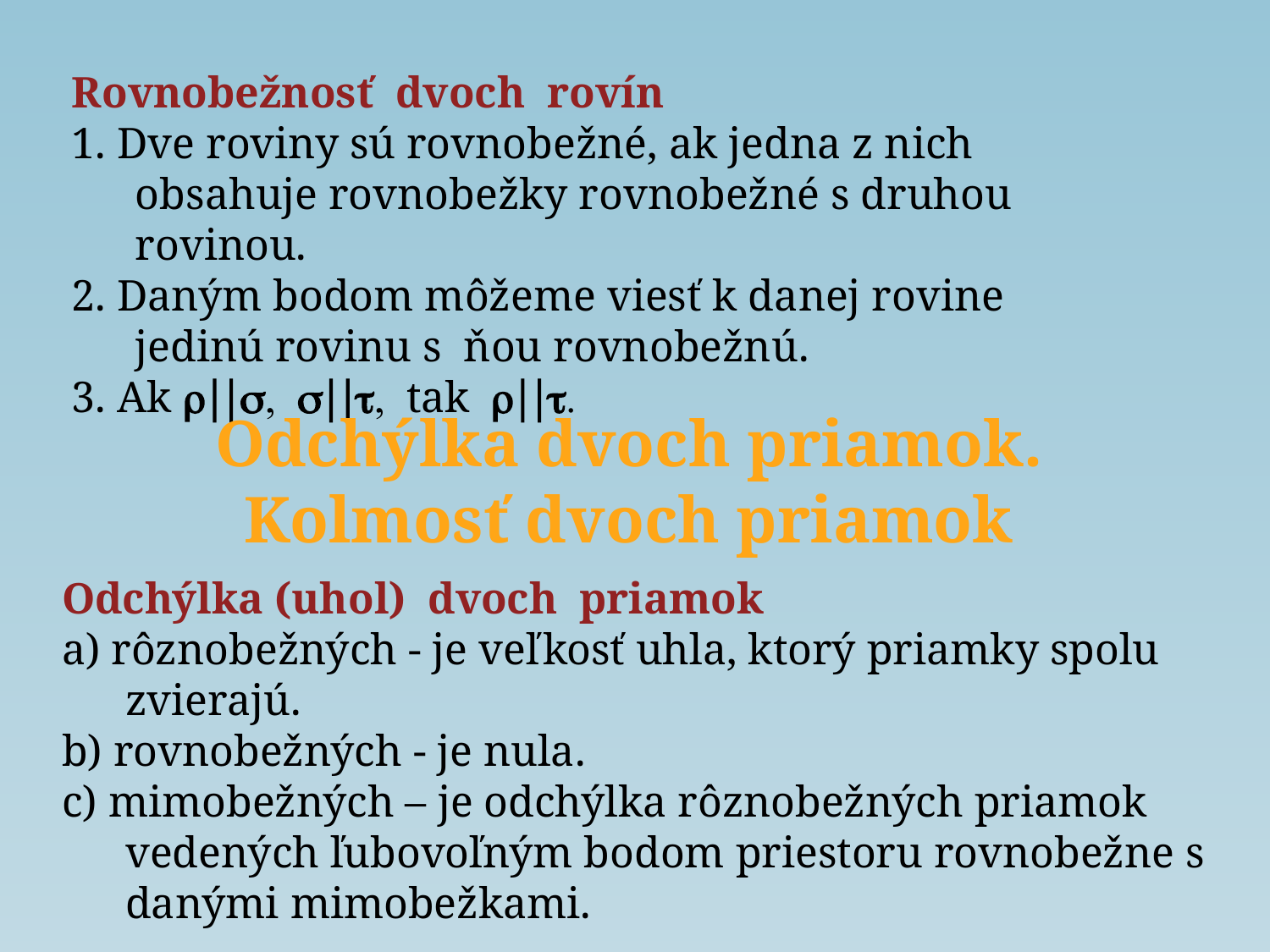

Rovnobežnosť  dvoch  rovín
1. Dve roviny sú rovnobežné, ak jedna z nich obsahuje rovnobežky rovnobežné s druhou rovinou.
2. Daným bodom môžeme viesť k danej rovine jedinú rovinu s  ňou rovnobežnú.
3. Ak ρ||σ, σ||τ, tak ρ||τ.
Odchýlka dvoch priamok.
Kolmosť dvoch priamok
Odchýlka (uhol)  dvoch  priamok
a) rôznobežných - je veľkosť uhla, ktorý priamky spolu zvierajú.
b) rovnobežných - je nula.
c) mimobežných – je odchýlka rôznobežných priamok vedených ľubovoľným bodom priestoru rovnobežne s danými mimobežkami.